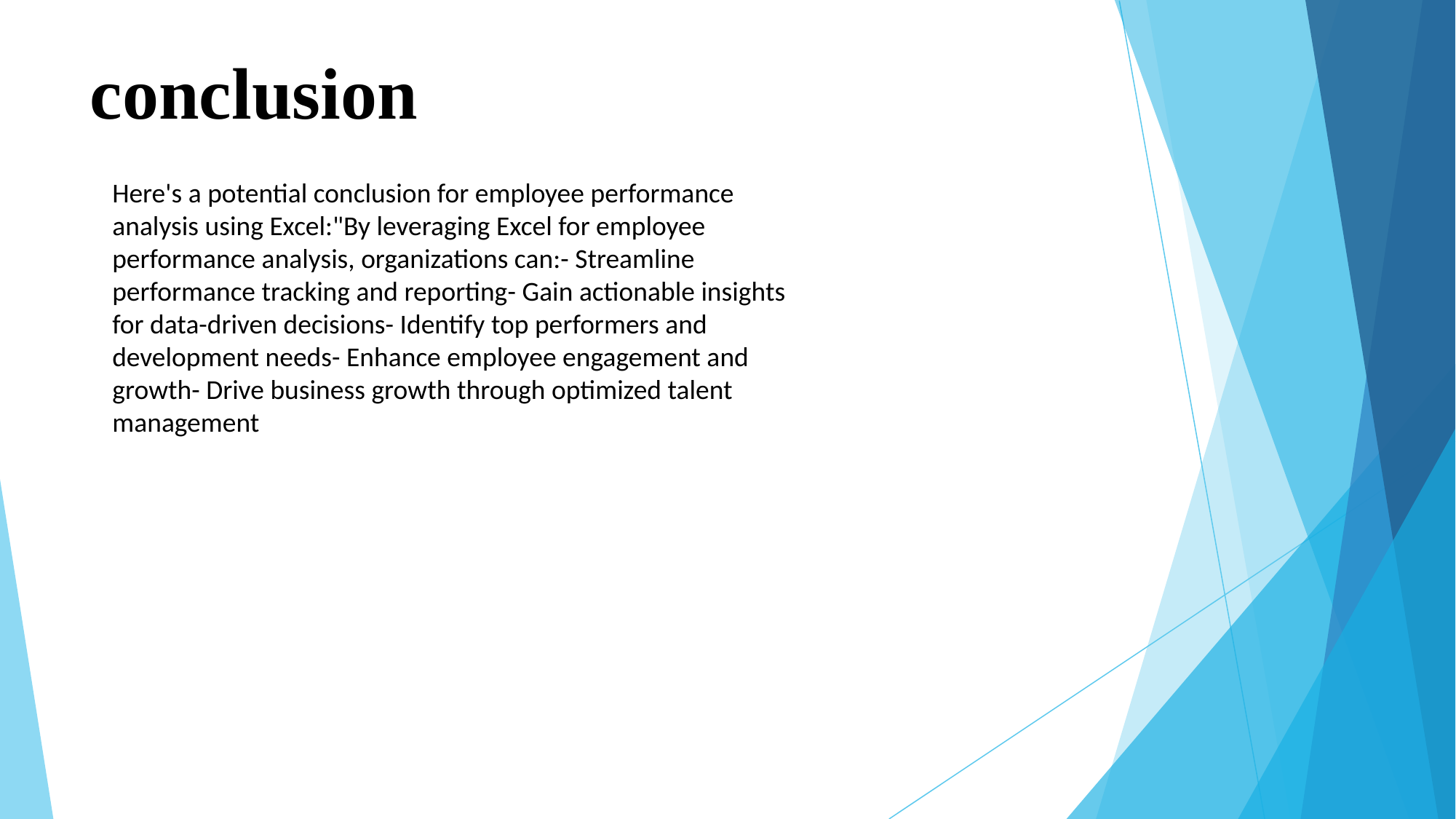

# conclusion
Here's a potential conclusion for employee performance analysis using Excel:"By leveraging Excel for employee performance analysis, organizations can:- Streamline performance tracking and reporting- Gain actionable insights for data-driven decisions- Identify top performers and development needs- Enhance employee engagement and growth- Drive business growth through optimized talent management